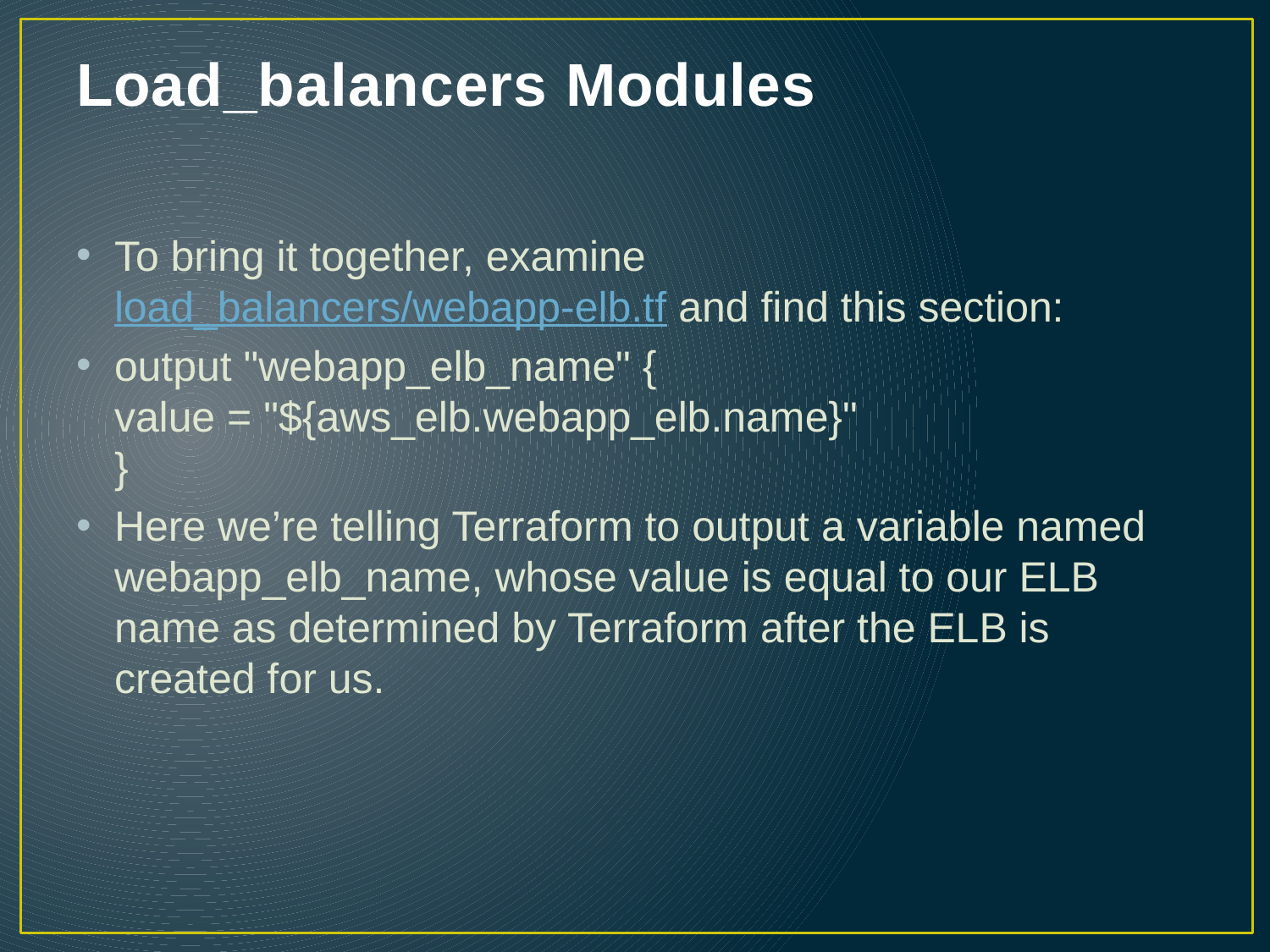

# Load_balancers Modules
To bring it together, examine load_balancers/webapp-elb.tf and find this section:
output "webapp_elb_name" {
value = "${aws_elb.webapp_elb.name}"
}
Here we’re telling Terraform to output a variable named webapp_elb_name, whose value is equal to our ELB name as determined by Terraform after the ELB is created for us.